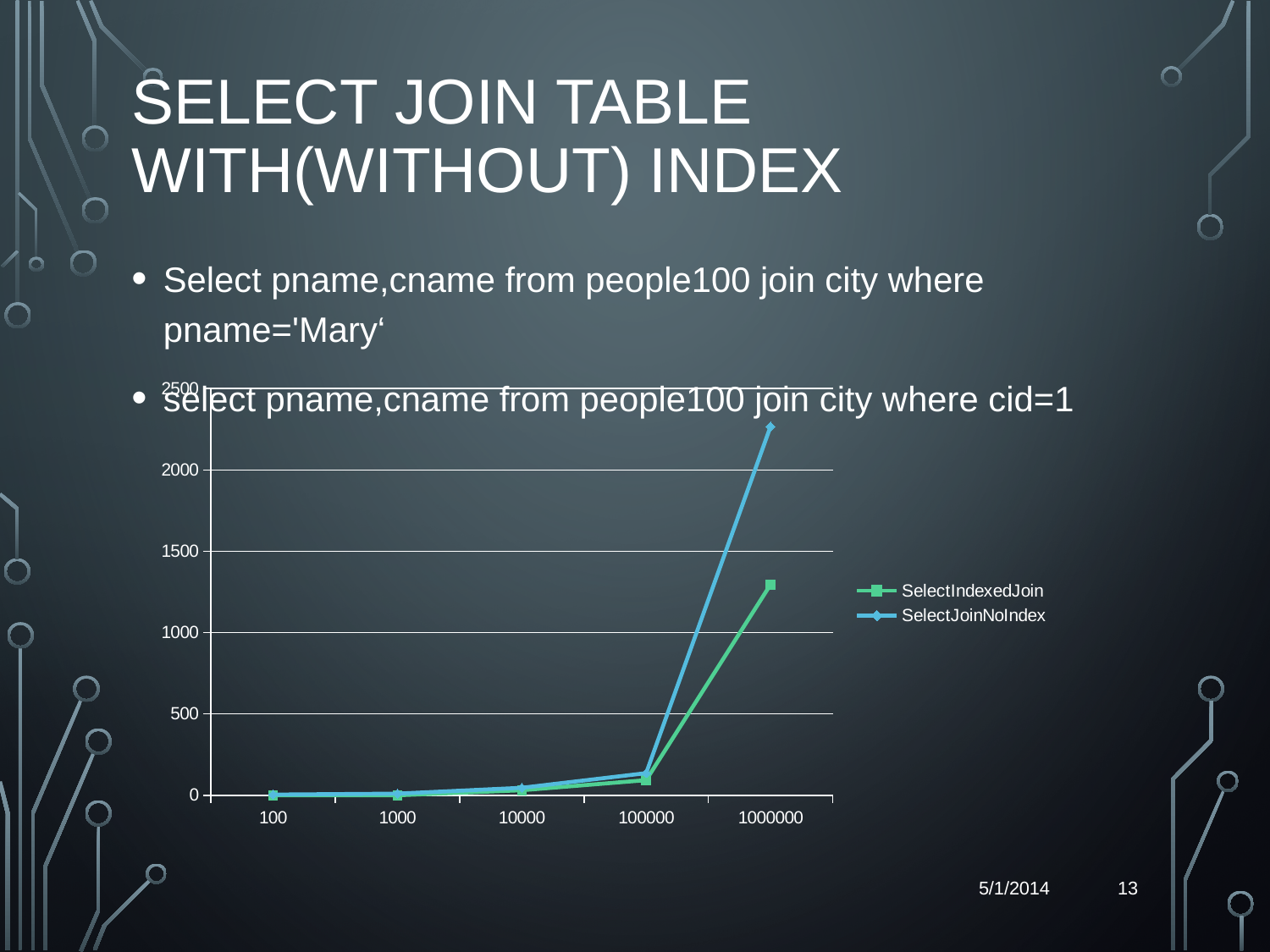

# Select Join table with(without) index
Select pname,cname from people100 join city where pname='Mary‘
select pname,cname from people100 join city where cid=1

### Chart

| Category | SelectIndexedJoin | SelectJoinNoIndex |
|---|---|---|
| 100 | 0.0 | 4.0 |
| 1000 | 0.0 | 10.0 |
| 10000 | 31.0 | 46.0 |
| 100000 | 93.0 | 136.0 |
| 1000000 | 1295.0 | 2266.0 |
13

5/1/2014